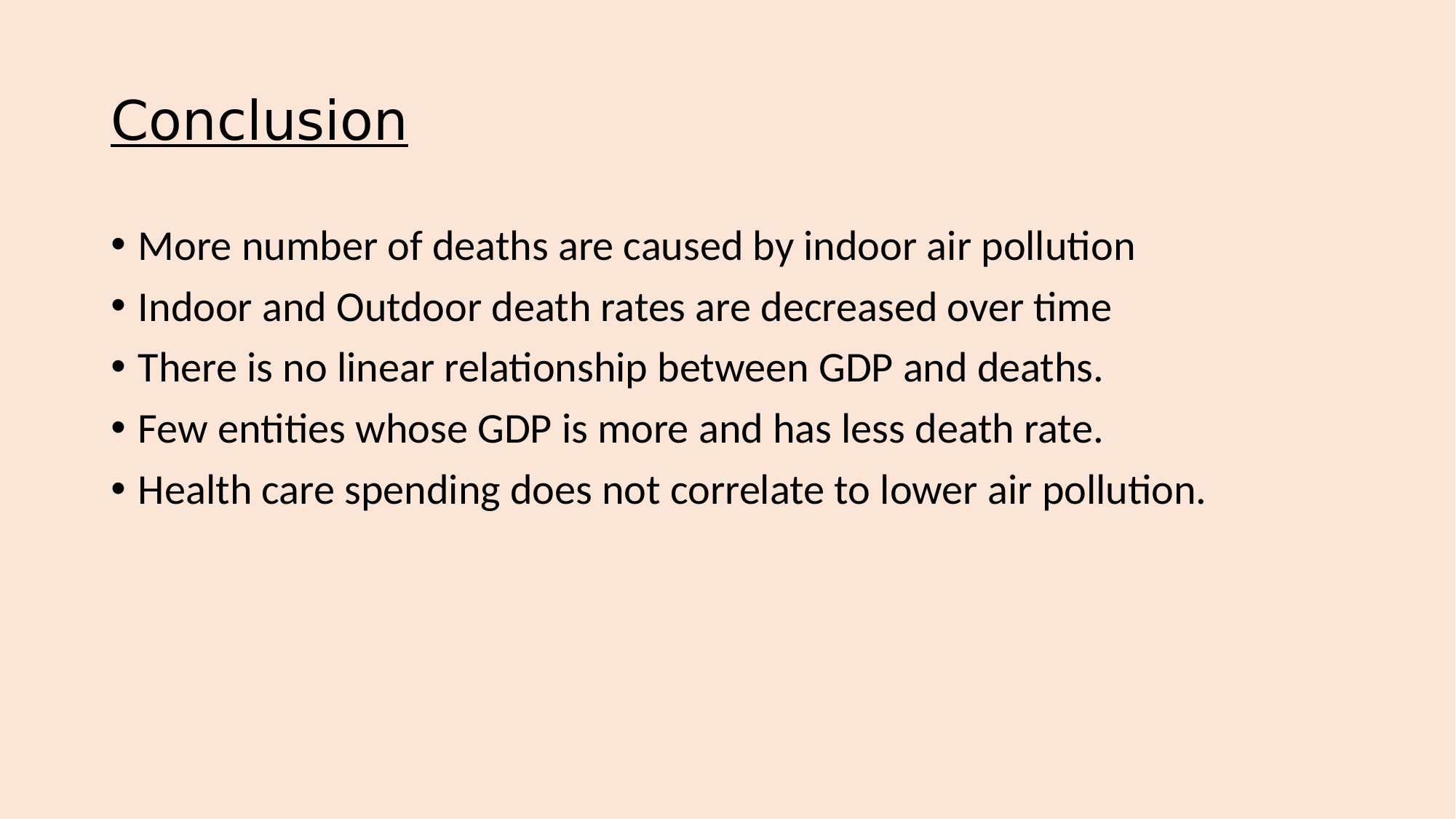

# Conclusion
More number of deaths are caused by indoor air pollution
Indoor and Outdoor death rates are decreased over time
There is no linear relationship between GDP and deaths.
Few entities whose GDP is more and has less death rate.
Health care spending does not correlate to lower air pollution.